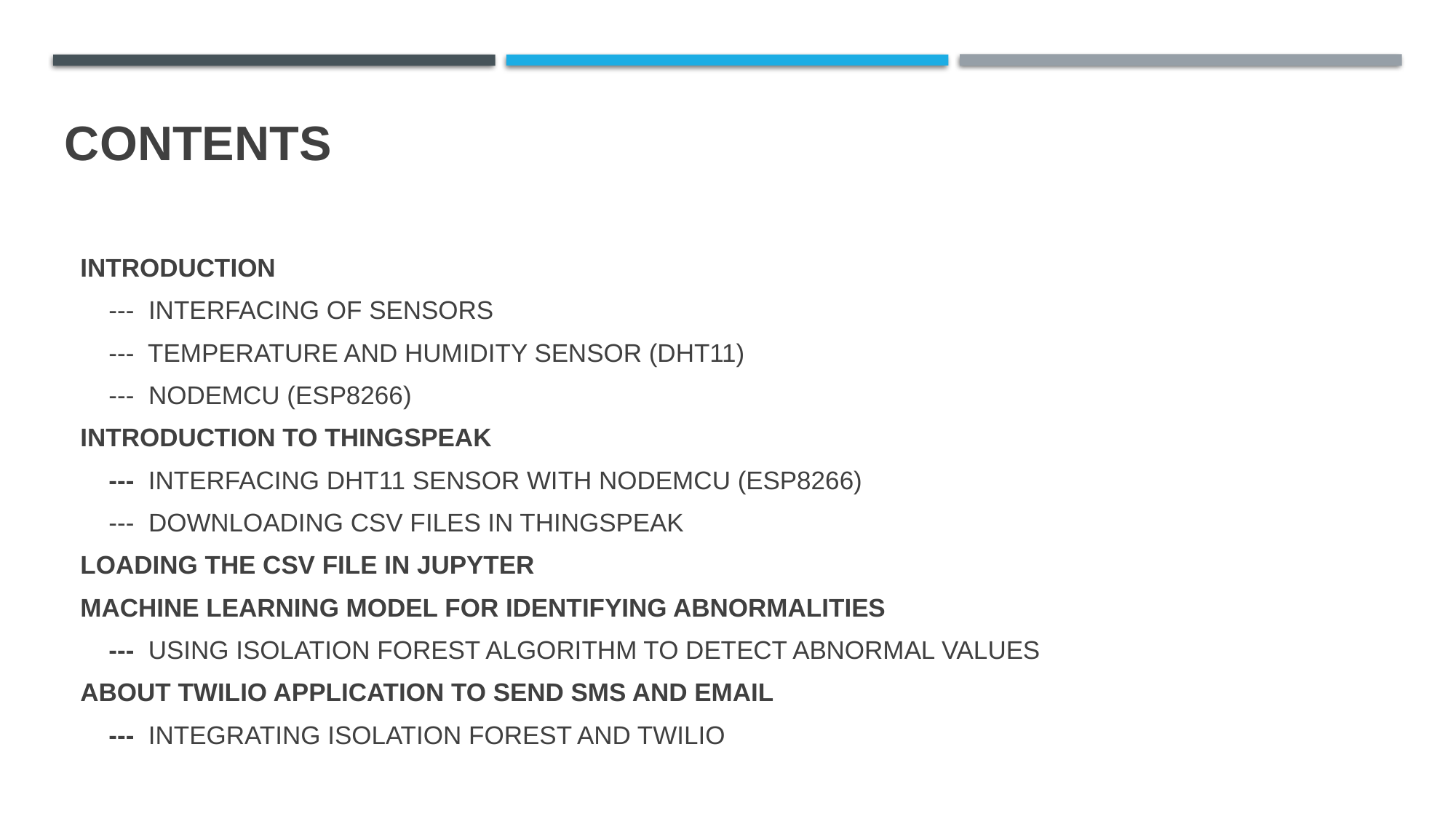

# CONTENTS
INTRODUCTION
    ---  INTERFACING OF SENSORS
    ---  TEMPERATURE AND HUMIDITY SENSOR (DHT11)
    ---  NODEMCU (ESP8266)
INTRODUCTION TO THINGSPEAK
    ---  INTERFACING DHT11 SENSOR WITH NODEMCU (ESP8266)
    ---  DOWNLOADING CSV FILES IN THINGSPEAK
LOADING THE CSV FILE IN JUPYTER
MACHINE LEARNING MODEL FOR IDENTIFYING ABNORMALITIES
    ---  USING ISOLATION FOREST ALGORITHM TO DETECT ABNORMAL VALUES
ABOUT TWILIO APPLICATION TO SEND SMS AND EMAIL
    ---  INTEGRATING ISOLATION FOREST AND TWILIO